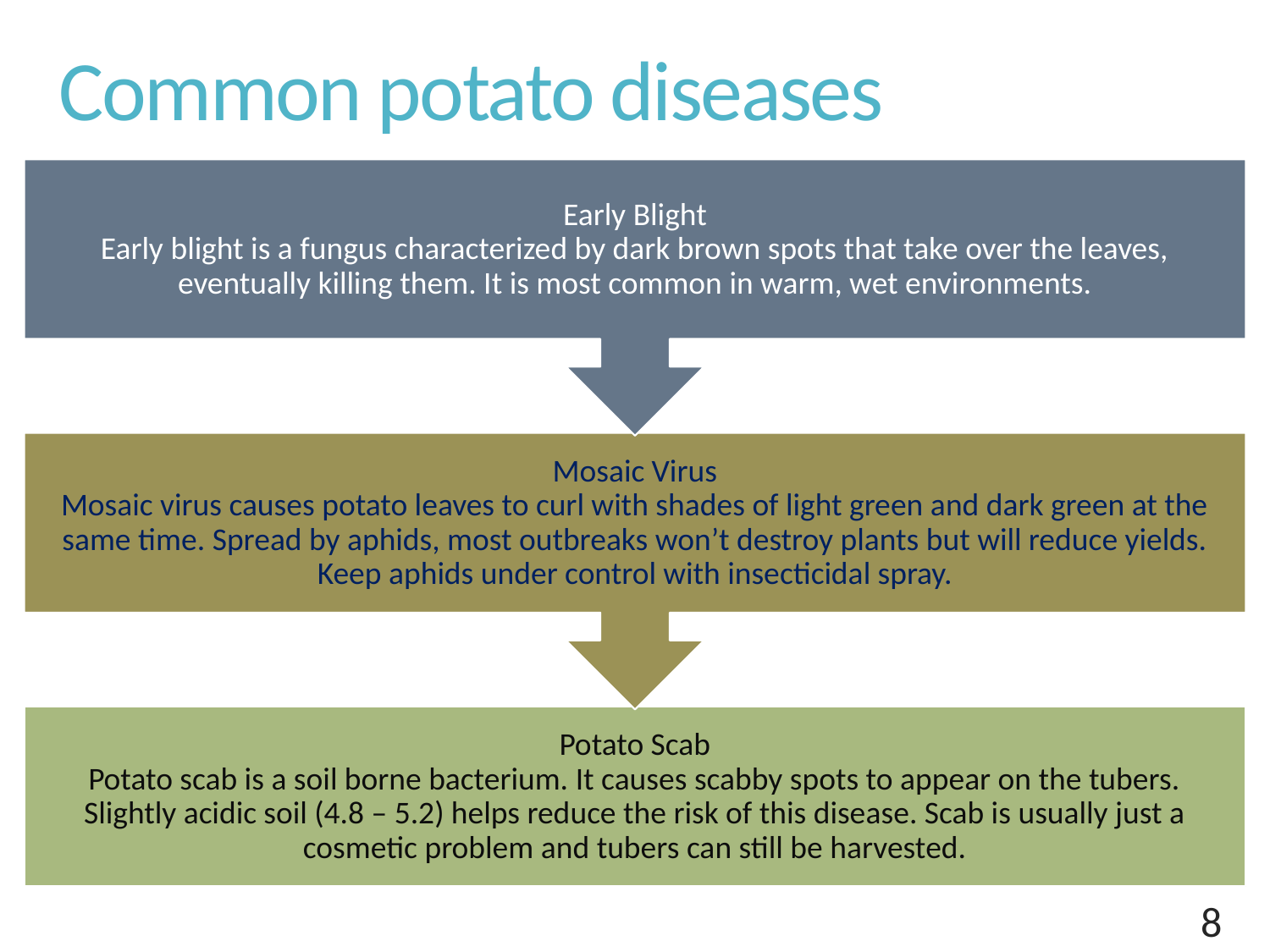

# Common potato diseases
Potato Scab
Potato scab is a soil borne bacterium. It causes scabby spots to appear on the tubers. Slightly acidic soil (4.8 – 5.2) helps reduce the risk of this disease. Scab is usually just a cosmetic problem and tubers can still be harvested.
Mosaic Virus
Mosaic virus causes potato leaves to curl with shades of light green and dark green at the same time. Spread by aphids, most outbreaks won’t destroy plants but will reduce yields. Keep aphids under control with insecticidal spray.
Early Blight
Early blight is a fungus characterized by dark brown spots that take over the leaves, eventually killing them. It is most common in warm, wet environments.
8